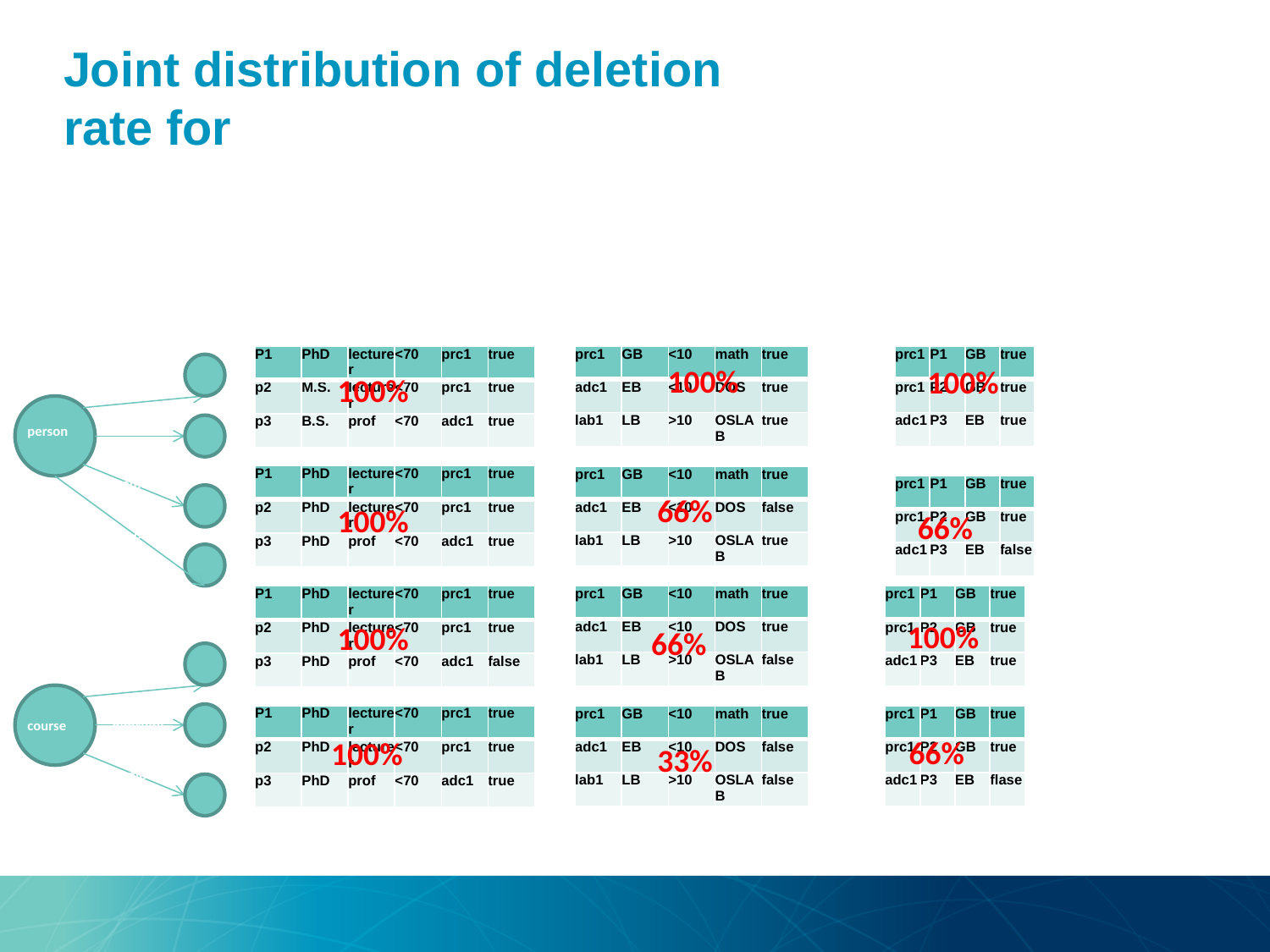

Select ?x,?y,?a4
WHERE
?x income ?a1
?x position ?a2
?x teacherof ?y
?x education ?a3
?y location ?a4
?y difficulty ?a5
?y name ?a6
# Joint distribution of deletion rate for
| P1 | PhD | lecturer | <70 | prc1 | true |
| --- | --- | --- | --- | --- | --- |
| p2 | M.S. | lecturer | <70 | prc1 | true |
| p3 | B.S. | prof | <70 | adc1 | true |
| prc1 | GB | <10 | math | true |
| --- | --- | --- | --- | --- |
| adc1 | EB | <10 | DOS | true |
| lab1 | LB | >10 | OSLAB | true |
| prc1 | P1 | GB | true |
| --- | --- | --- | --- |
| prc1 | P2 | GB | true |
| adc1 | P3 | EB | true |

100%
100%
100%
education

position

person
| P1 | PhD | lecturer | <70 | prc1 | true |
| --- | --- | --- | --- | --- | --- |
| p2 | PhD | lecturer | <70 | prc1 | true |
| p3 | PhD | prof | <70 | adc1 | true |
| prc1 | GB | <10 | math | true |
| --- | --- | --- | --- | --- |
| adc1 | EB | <10 | DOS | false |
| lab1 | LB | >10 | OSLAB | true |
income
| prc1 | P1 | GB | true |
| --- | --- | --- | --- |
| prc1 | P2 | GB | true |
| adc1 | P3 | EB | false |
66%

100%
66%
Teacher of

| prc1 | GB | <10 | math | true |
| --- | --- | --- | --- | --- |
| adc1 | EB | <10 | DOS | true |
| lab1 | LB | >10 | OSLAB | false |
| P1 | PhD | lecturer | <70 | prc1 | true |
| --- | --- | --- | --- | --- | --- |
| p2 | PhD | lecturer | <70 | prc1 | true |
| p3 | PhD | prof | <70 | adc1 | false |
| prc1 | P1 | GB | true |
| --- | --- | --- | --- |
| prc1 | P2 | GB | true |
| adc1 | P3 | EB | true |
100%
100%
66%

location

| P1 | PhD | lecturer | <70 | prc1 | true |
| --- | --- | --- | --- | --- | --- |
| p2 | PhD | lecturer | <70 | prc1 | true |
| p3 | PhD | prof | <70 | adc1 | true |
| prc1 | GB | <10 | math | true |
| --- | --- | --- | --- | --- |
| adc1 | EB | <10 | DOS | false |
| lab1 | LB | >10 | OSLAB | false |
| prc1 | P1 | GB | true |
| --- | --- | --- | --- |
| prc1 | P2 | GB | true |
| adc1 | P3 | EB | flase |
course
difficulty
66%
100%
33%
name